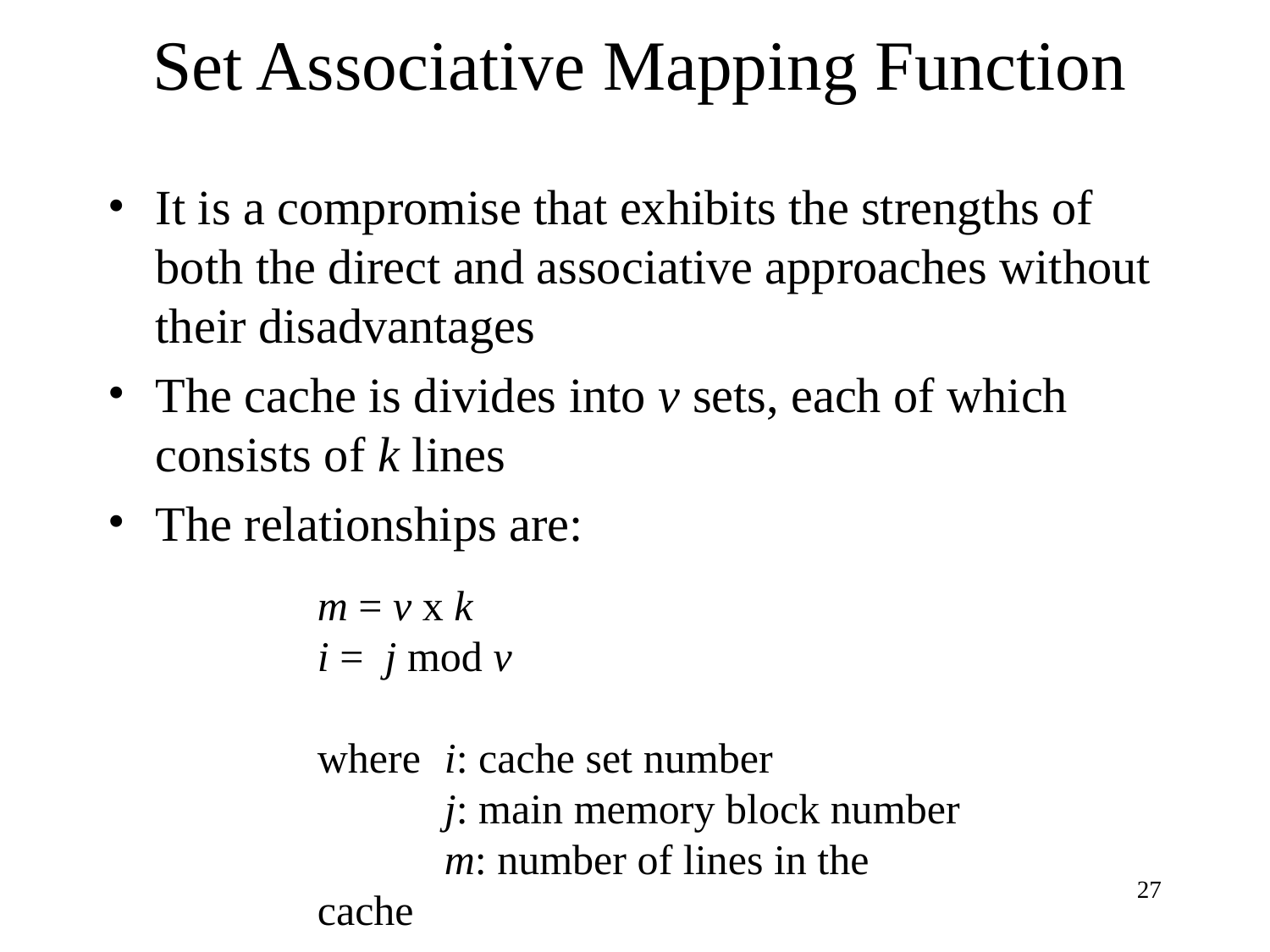

# Set Associative Mapping Function
It is a compromise that exhibits the strengths of both the direct and associative approaches without their disadvantages
The cache is divides into v sets, each of which consists of k lines
The relationships are:
m = v x k
i =  j mod v

where	i: cache set number
	j: main memory block number
	m: number of lines in the cache
27